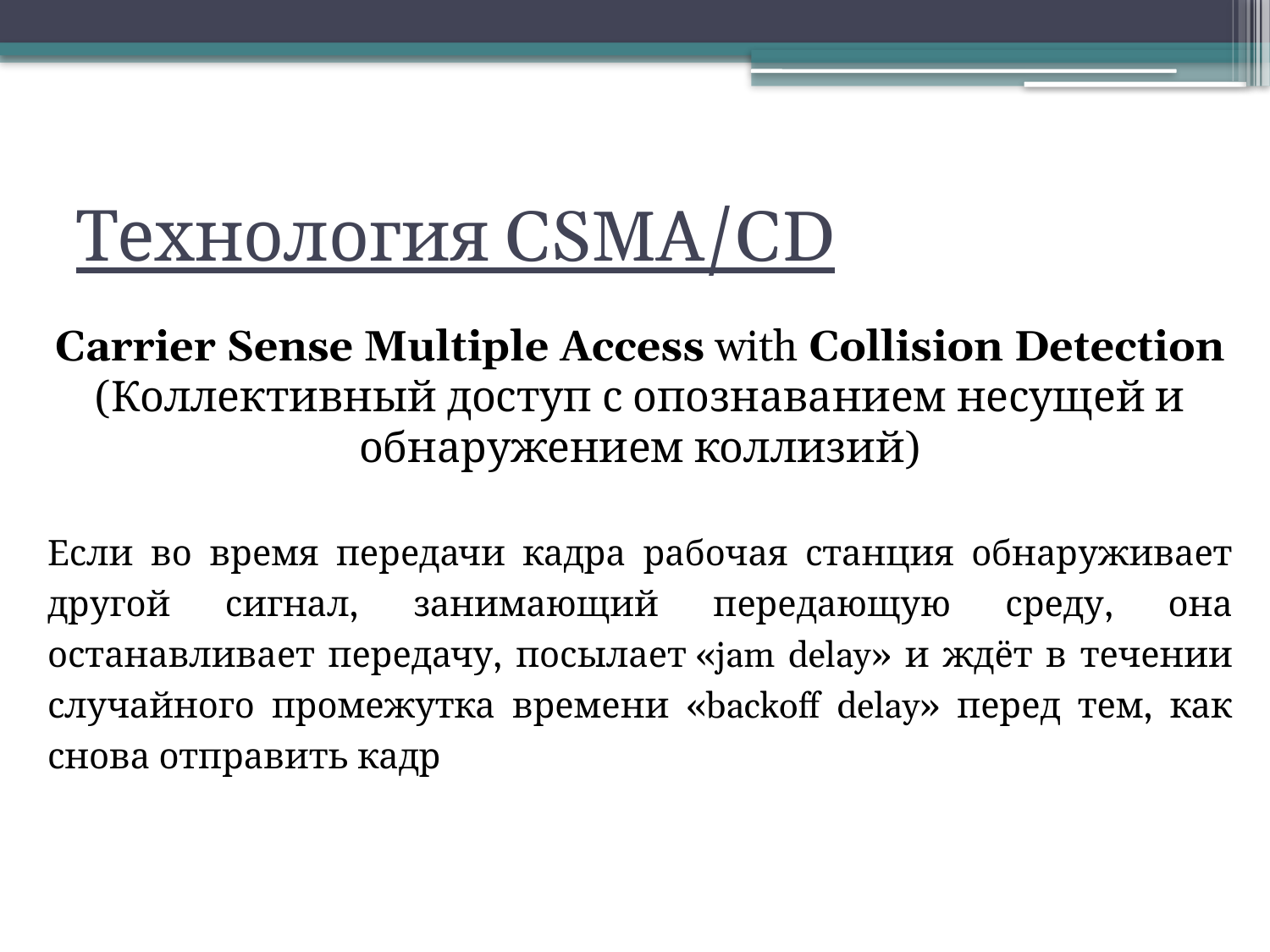

# Технология CSMA/CD
Carrier Sense Multiple Access with Collision Detection
(Коллективный доступ с опознаванием несущей и обнаружением коллизий)

Если во время передачи кадра рабочая станция обнаруживает другой сигнал, занимающий передающую среду, она останавливает передачу, посылает «jam delay» и ждёт в течении случайного промежутка времени «backoff delay» перед тем, как снова отправить кадр